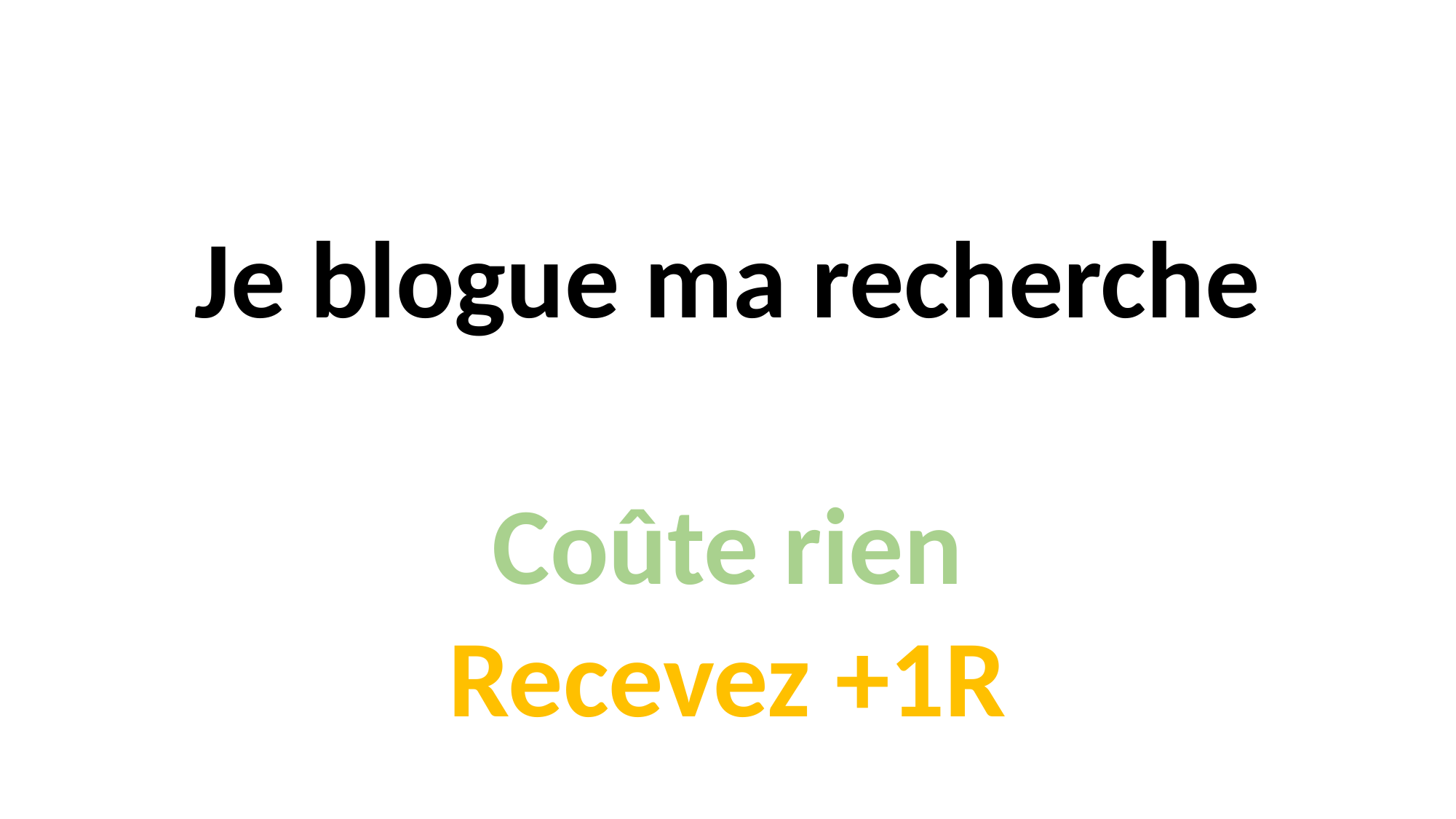

Je blogue ma recherche

Coûte rien
Recevez +1R